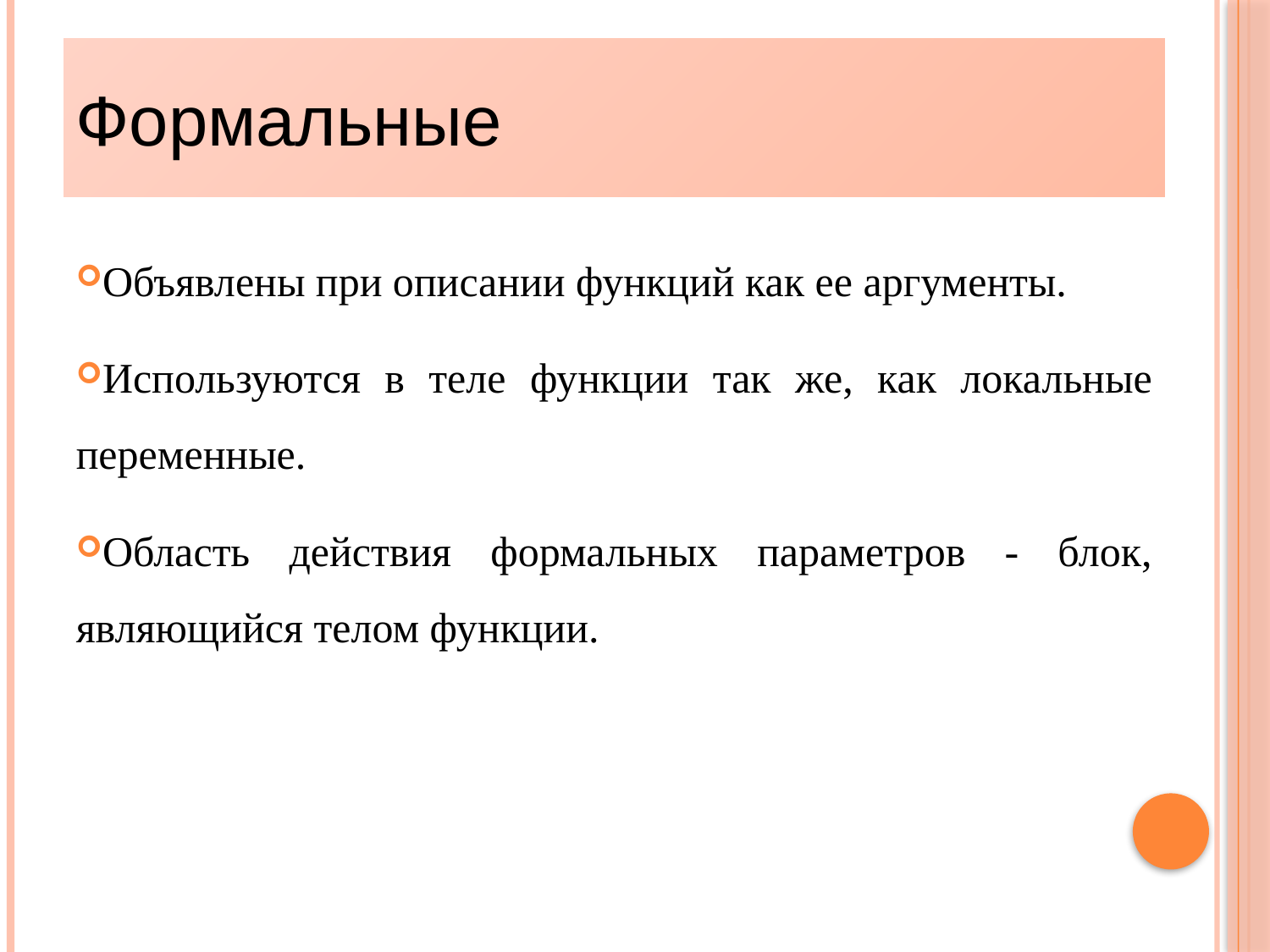

# Формальные
Объявлены при описании функций как ее аргументы.
Используются в теле функции так же, как локальные переменные.
Область действия формальных параметров - блок, являющийся телом функции.